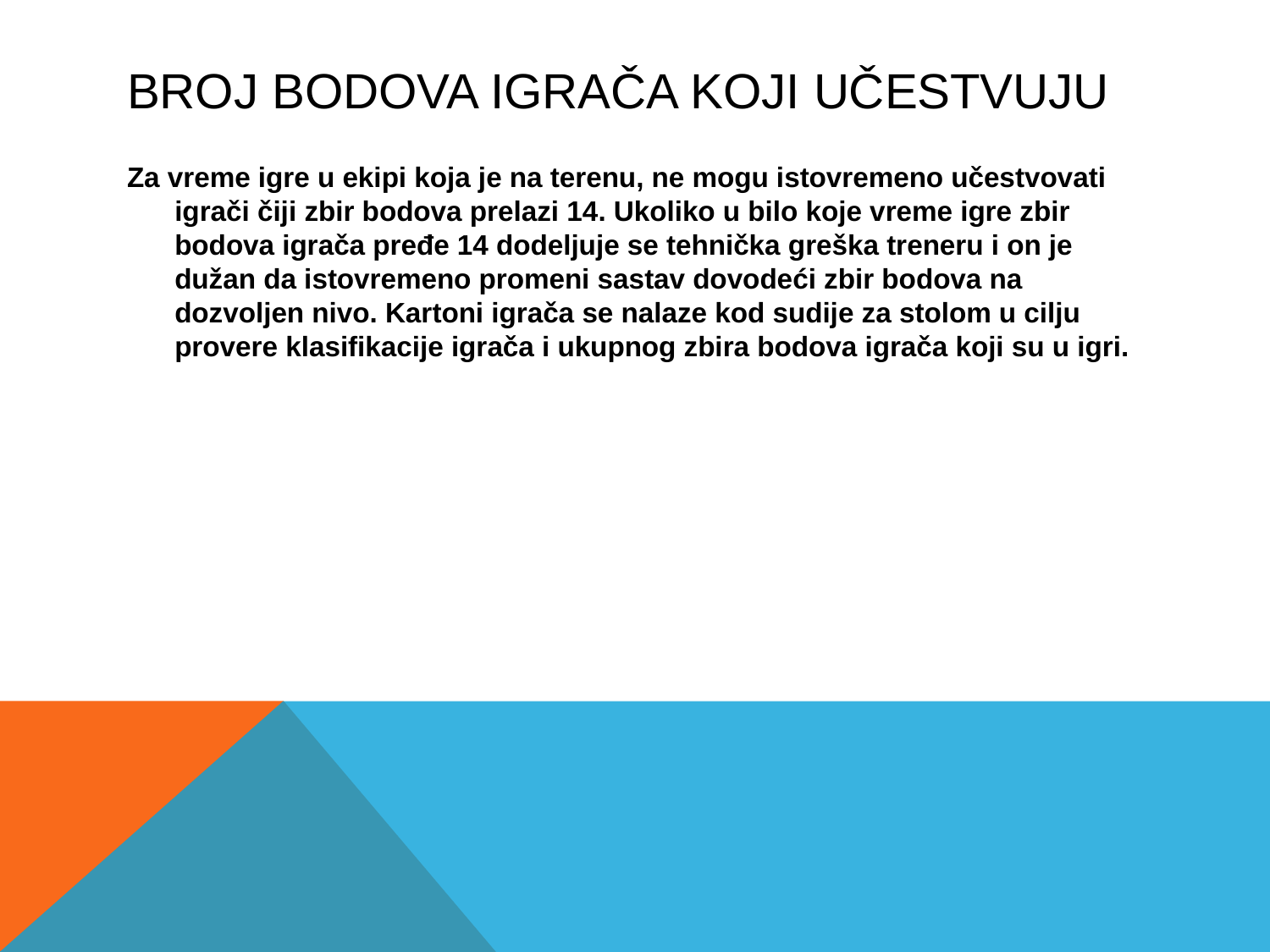

# Broj bodova igrača koji učestvuju
Za vreme igre u ekipi koja je na terenu, ne mogu istovremeno učestvovati igrači čiji zbir bodova prelazi 14. Ukoliko u bilo koje vreme igre zbir bodova igrača pređe 14 dodeljuje se tehnička greška treneru i on je dužan da istovremeno promeni sastav dovodeći zbir bodova na dozvoljen nivo. Kartoni igrača se nalaze kod sudije za stolom u cilju provere klasifikacije igrača i ukupnog zbira bodova igrača koji su u igri.